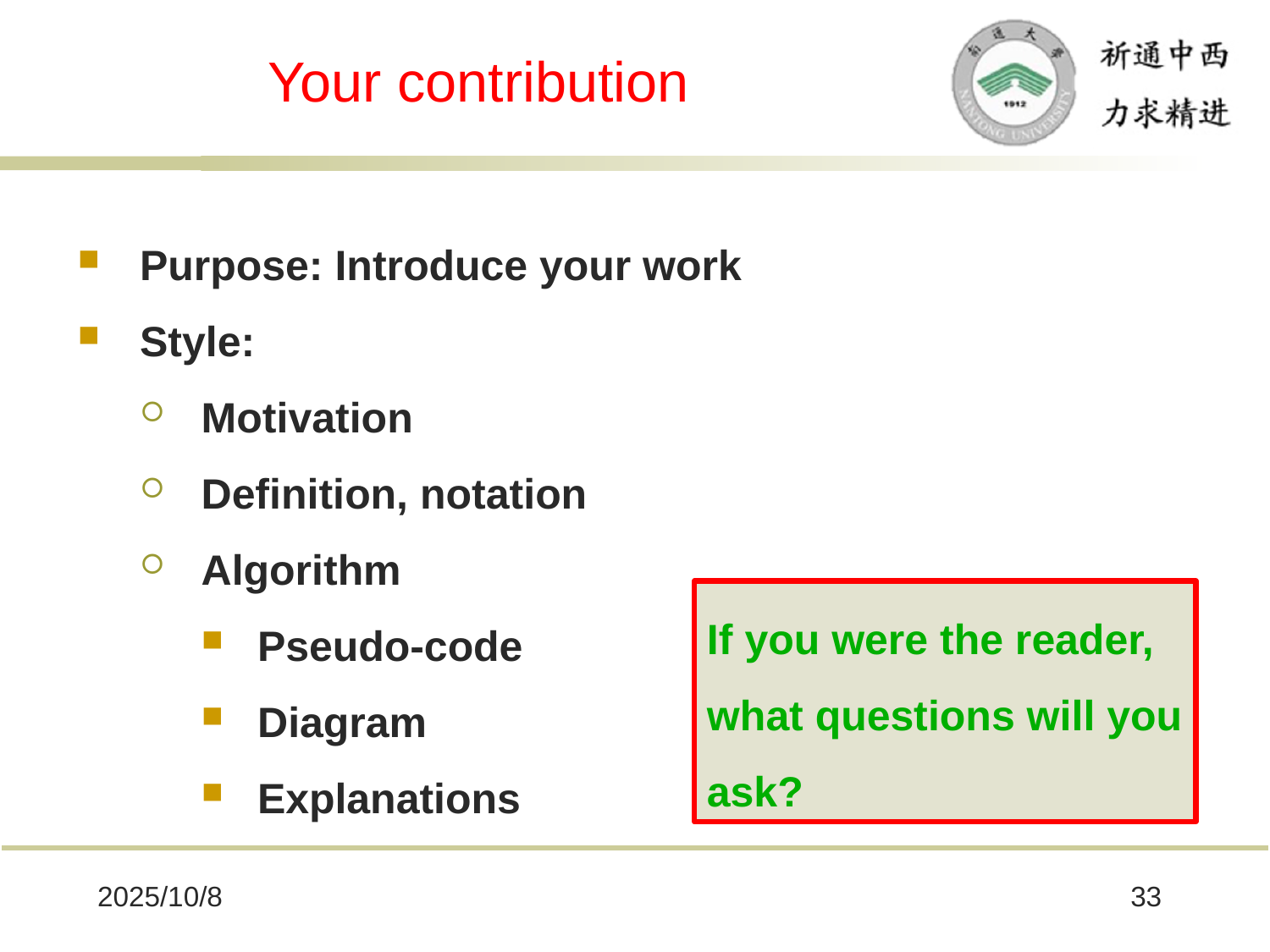

# Your contribution
Purpose: Introduce your work
Style:
Motivation
Definition, notation
Algorithm
Pseudo-code
Diagram
Explanations

If you were the reader, what questions will you ask?
2025/10/8
33